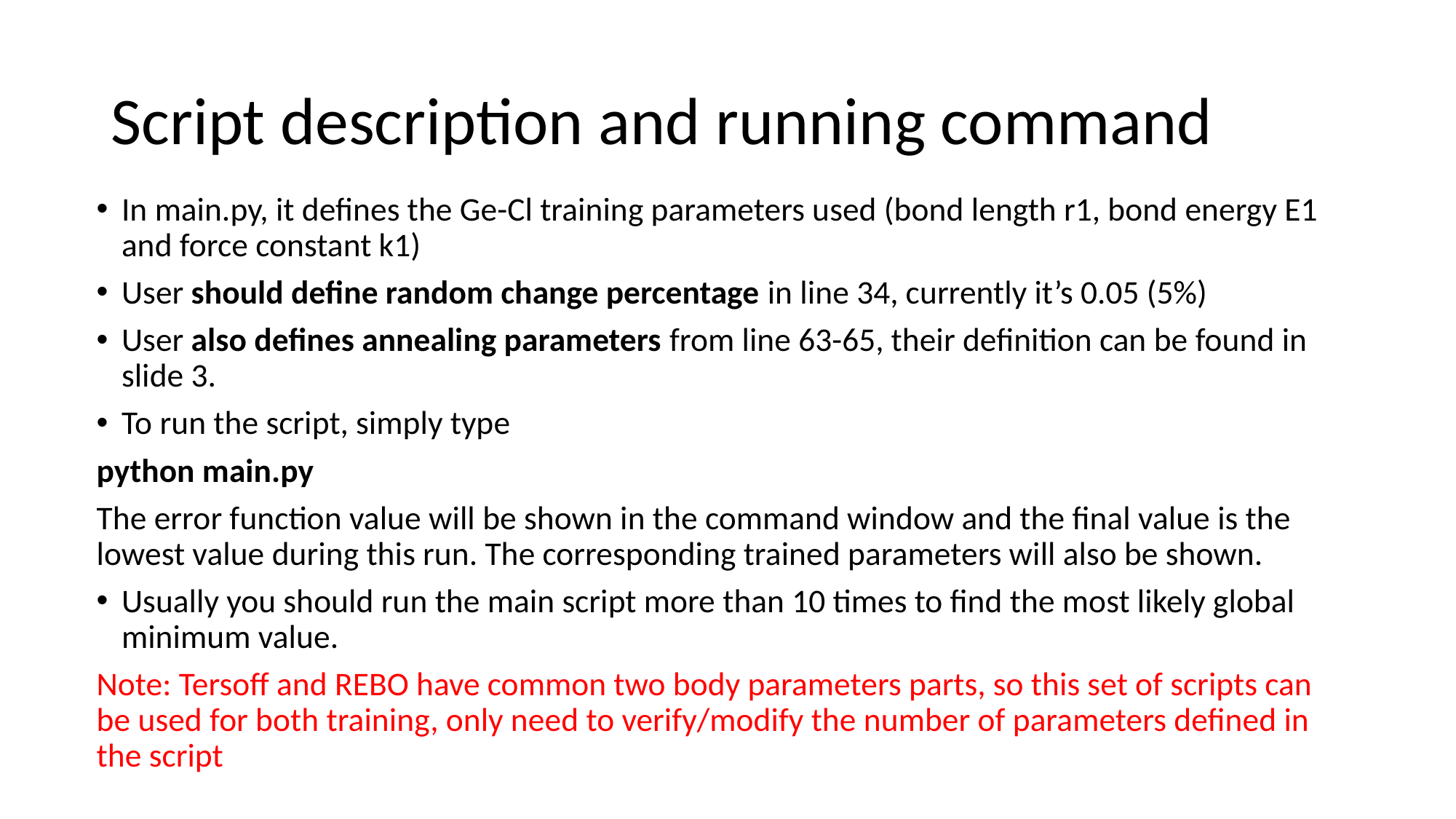

# Script description and running command
In main.py, it defines the Ge-Cl training parameters used (bond length r1, bond energy E1 and force constant k1)
User should define random change percentage in line 34, currently it’s 0.05 (5%)
User also defines annealing parameters from line 63-65, their definition can be found in slide 3.
To run the script, simply type
python main.py
The error function value will be shown in the command window and the final value is the lowest value during this run. The corresponding trained parameters will also be shown.
Usually you should run the main script more than 10 times to find the most likely global minimum value.
Note: Tersoff and REBO have common two body parameters parts, so this set of scripts can be used for both training, only need to verify/modify the number of parameters defined in the script